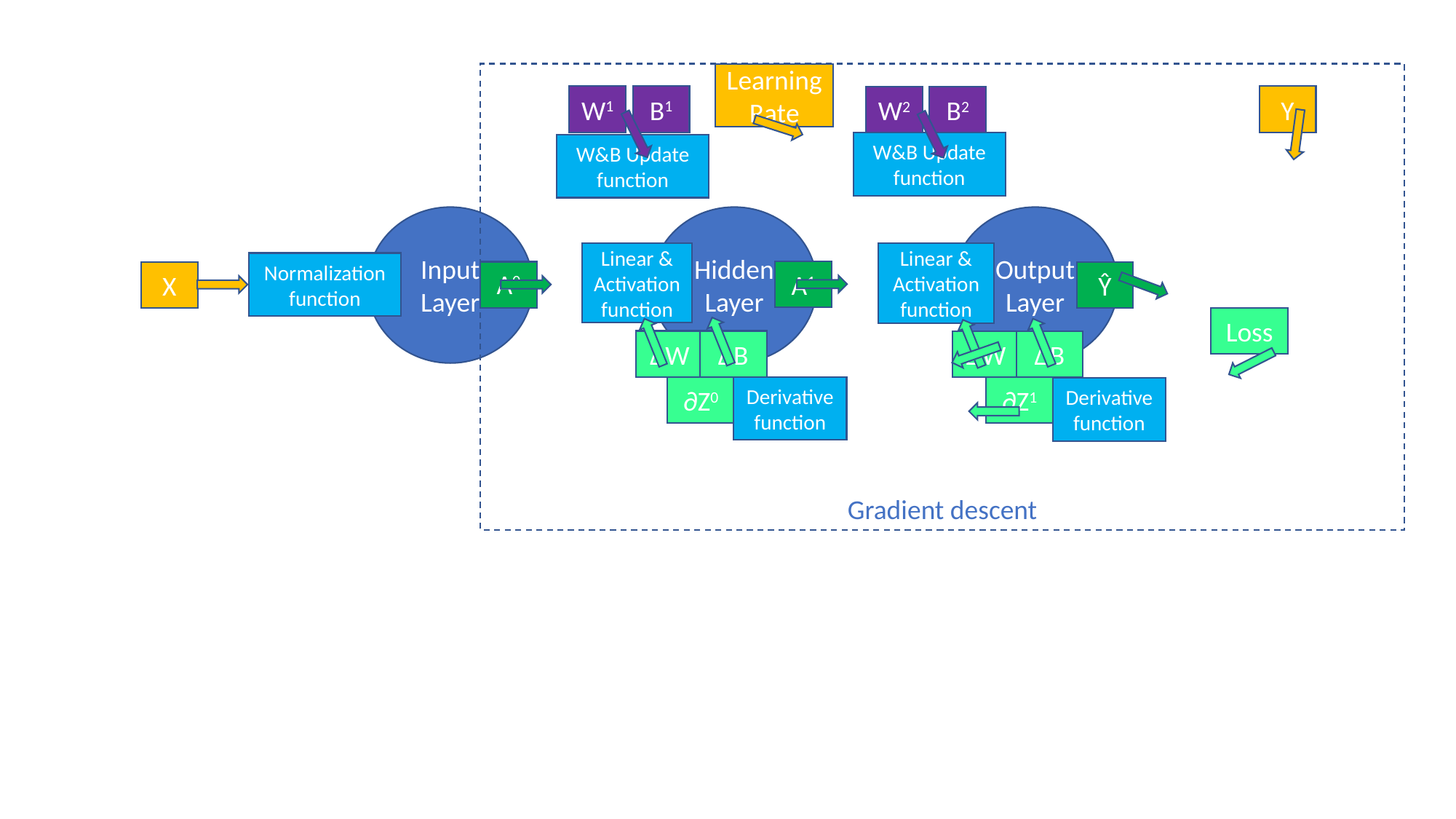

Gradient descent
Learning
Rate
W1
B1
Y
W2
B2

W&B Update function
W&B Update function
Input Layer
Hidden Layer
Output Layer
Linear & Activation function
Linear & Activation function
Normalization
function
A1
A0
Ŷ
X

Loss
∆W
∆B
∂Z0
∆W
∆B
∂Z1

Derivative function
Derivative function